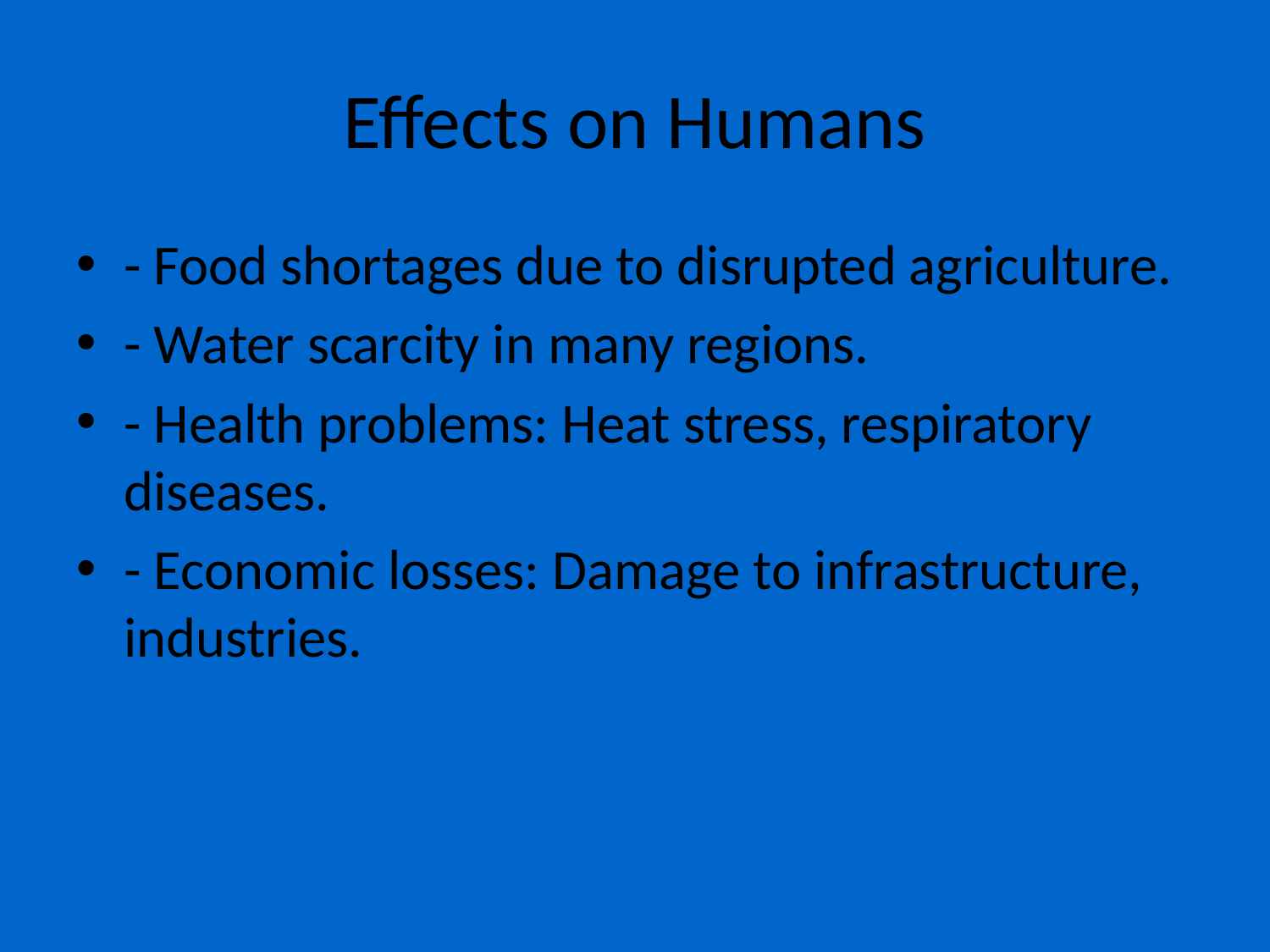

# Effects on Humans
- Food shortages due to disrupted agriculture.
- Water scarcity in many regions.
- Health problems: Heat stress, respiratory diseases.
- Economic losses: Damage to infrastructure, industries.